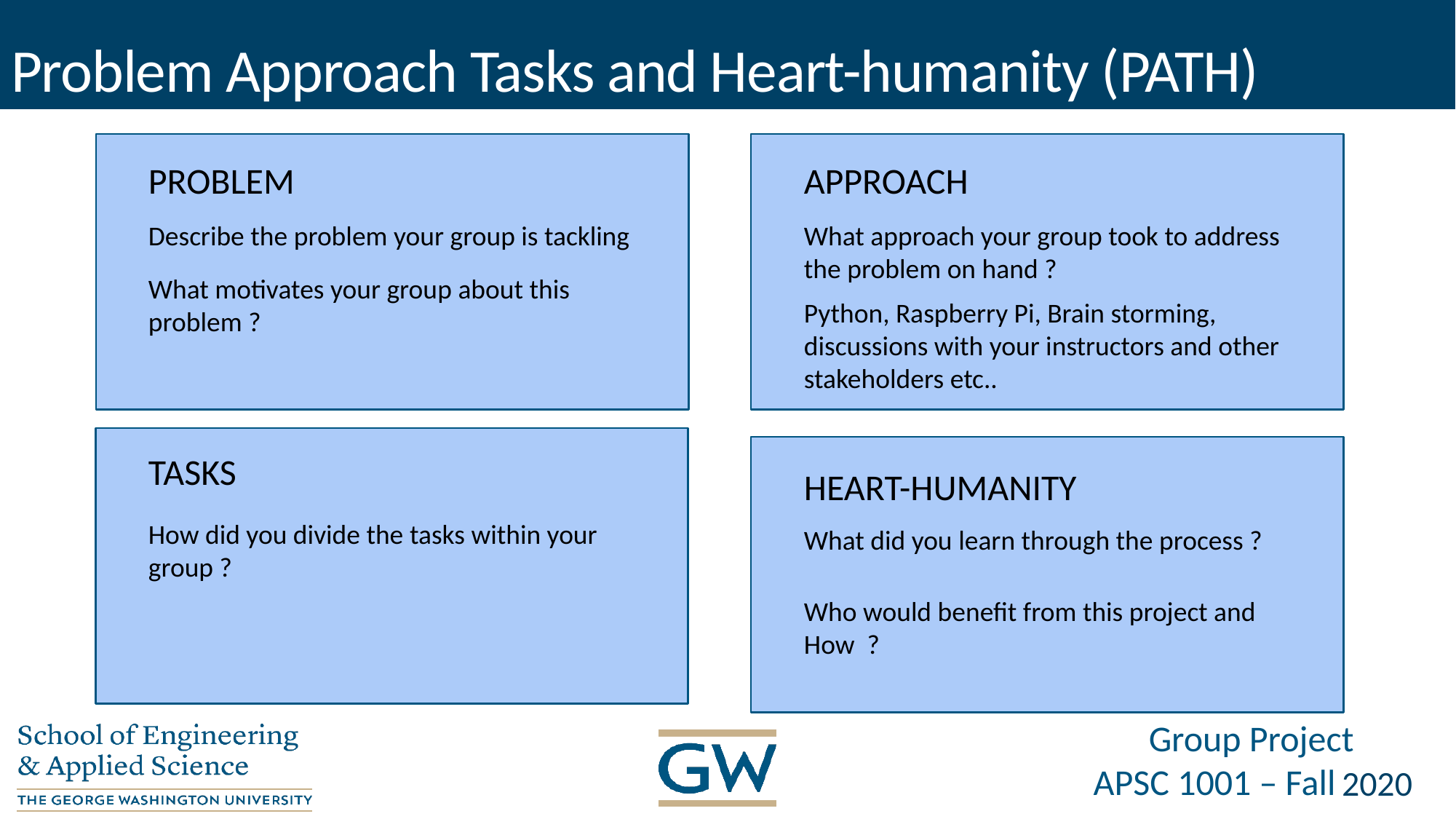

# Problem Approach Tasks and Heart-humanity (PATH)

APPROACH
PROBLEM
Describe the problem your group is tackling
What approach your group took to address the problem on hand ?
What motivates your group about this problem ?
Python, Raspberry Pi, Brain storming, discussions with your instructors and other stakeholders etc..

TASKS
HEART-HUMANITY
How did you divide the tasks within your group ?
What did you learn through the process ?
Who would benefit from this project and How  ?
2020